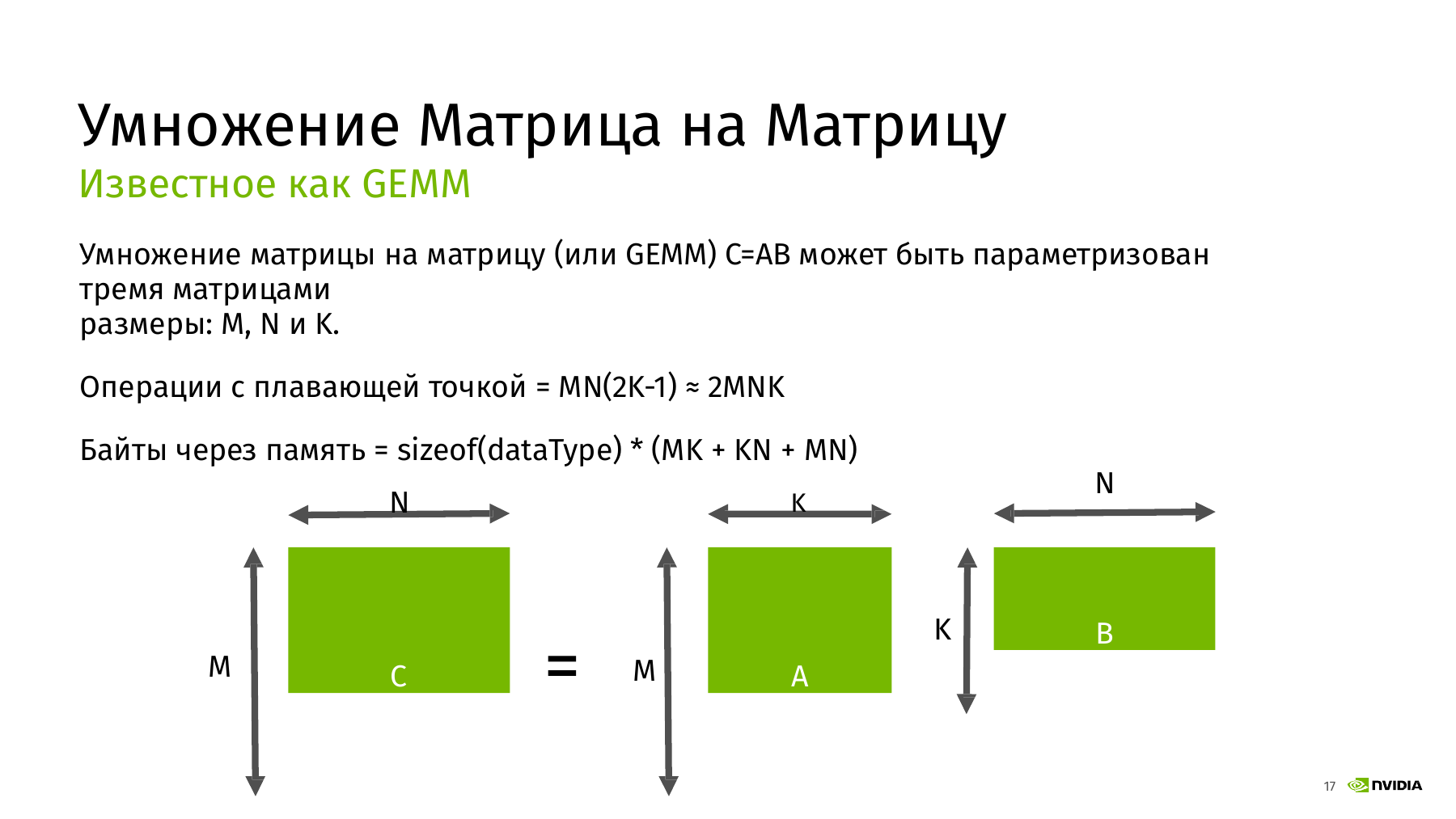

# Умножение Матрица на Матрицу
Известное как GEMM
Умножение матрицы на матрицу (или GEMM) C=AB может быть параметризован тремя матрицами
размеры: M, N и K.
Операции с плавающей точкой = MN(2K-1) ≈ 2MNK
Байты через память = sizeof(dataType) * (MK + KN + MN)
N
N	K

C

A

B

K
=
M
M
17